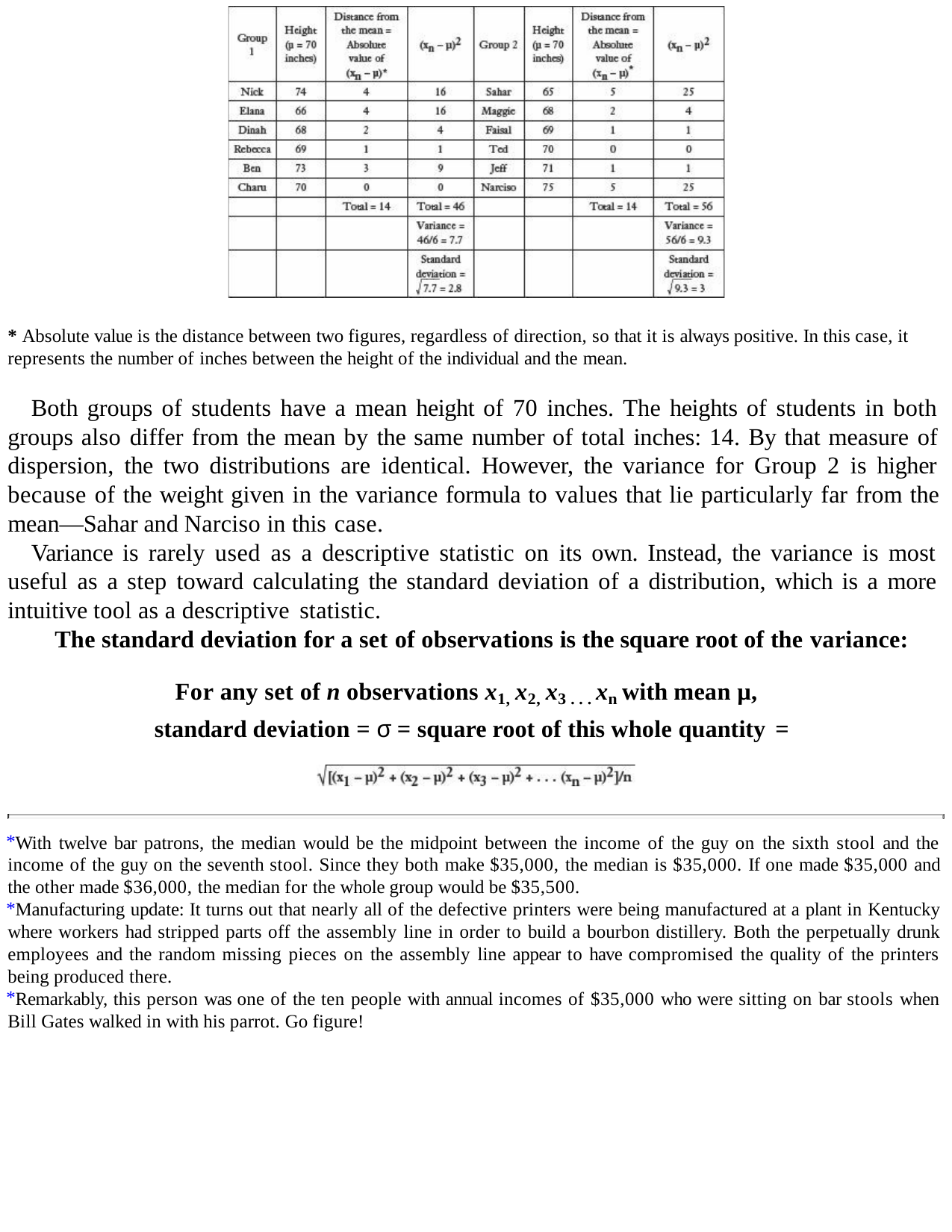

* Absolute value is the distance between two figures, regardless of direction, so that it is always positive. In this case, it  represents the number of inches between the height of the individual and the mean.

Both groups of students have a mean height of 70 inches. The heights of students in both  groups also differ from the mean by the same number of total inches: 14. By that measure of  dispersion, the two distributions are identical. However, the variance for Group 2 is higher  because of the weight given in the variance formula to values that lie particularly far from the  mean—Sahar and Narciso in this case.
Variance is rarely used as a descriptive statistic on its own. Instead, the variance is most  useful as a step toward calculating the standard deviation of a distribution, which is a more  intuitive tool as a descriptive statistic.
The standard deviation for a set of observations is the square root of the variance:
For any set of n observations x1, x2, x3 . . . xn with mean µ,  standard deviation = σ = square root of this whole quantity =

With twelve bar patrons, the median would be the midpoint between the income of the guy on the sixth stool and the  income of the guy on the seventh stool. Since they both make $35,000, the median is $35,000. If one made $35,000 and  the other made $36,000, the median for the whole group would be $35,500.
Manufacturing update: It turns out that nearly all of the defective printers were being manufactured at a plant in Kentucky  where workers had stripped parts off the assembly line in order to build a bourbon distillery. Both the perpetually drunk  employees and the random missing pieces on the assembly line appear to have compromised the quality of the printers  being produced there.
Remarkably, this person was one of the ten people with annual incomes of $35,000 who were sitting on bar stools when  Bill Gates walked in with his parrot. Go figure!